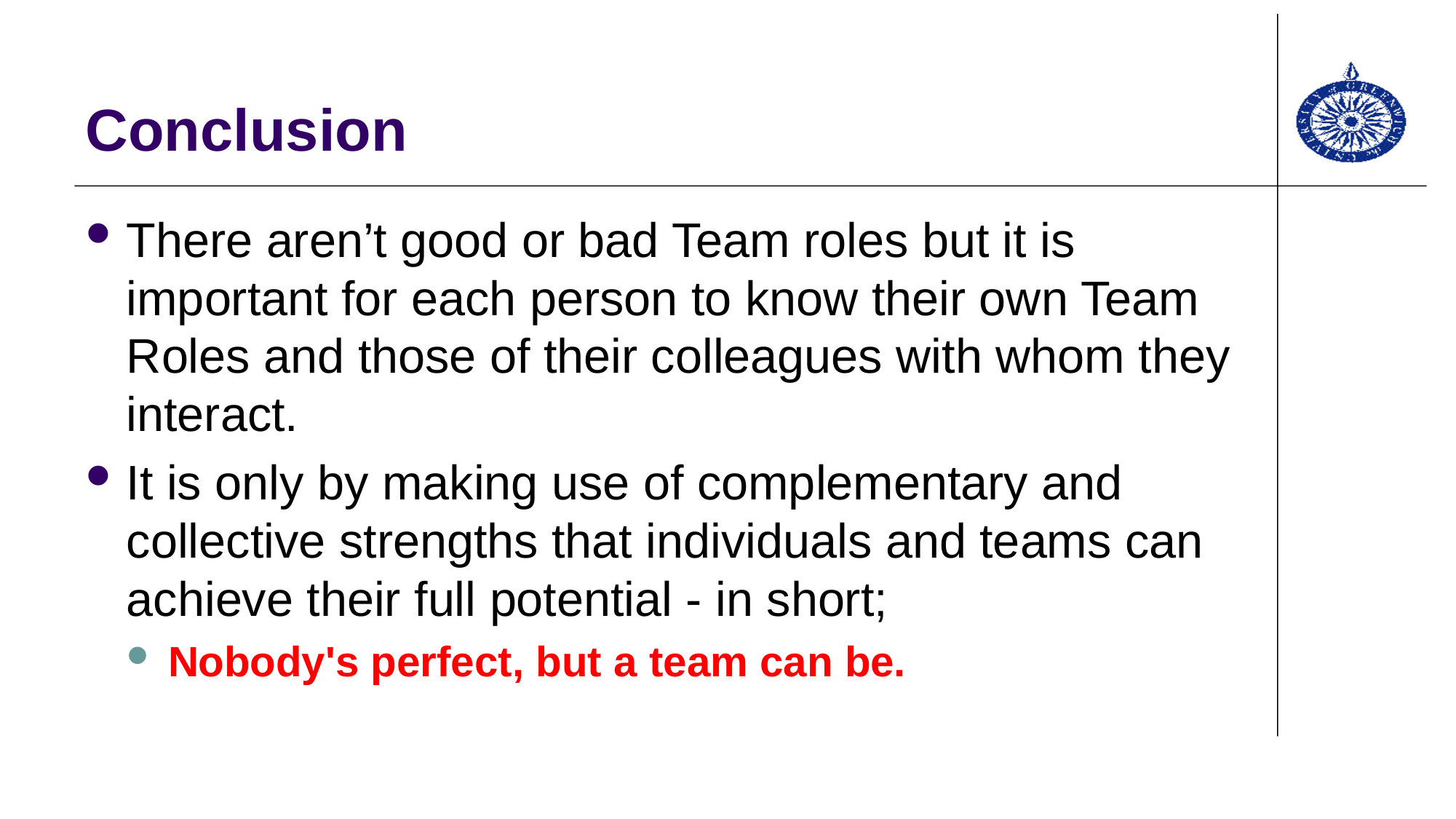

# Conclusion
There aren’t good or bad Team roles but it is important for each person to know their own Team Roles and those of their colleagues with whom they interact.
It is only by making use of complementary and collective strengths that individuals and teams can achieve their full potential - in short;
Nobody's perfect, but a team can be.